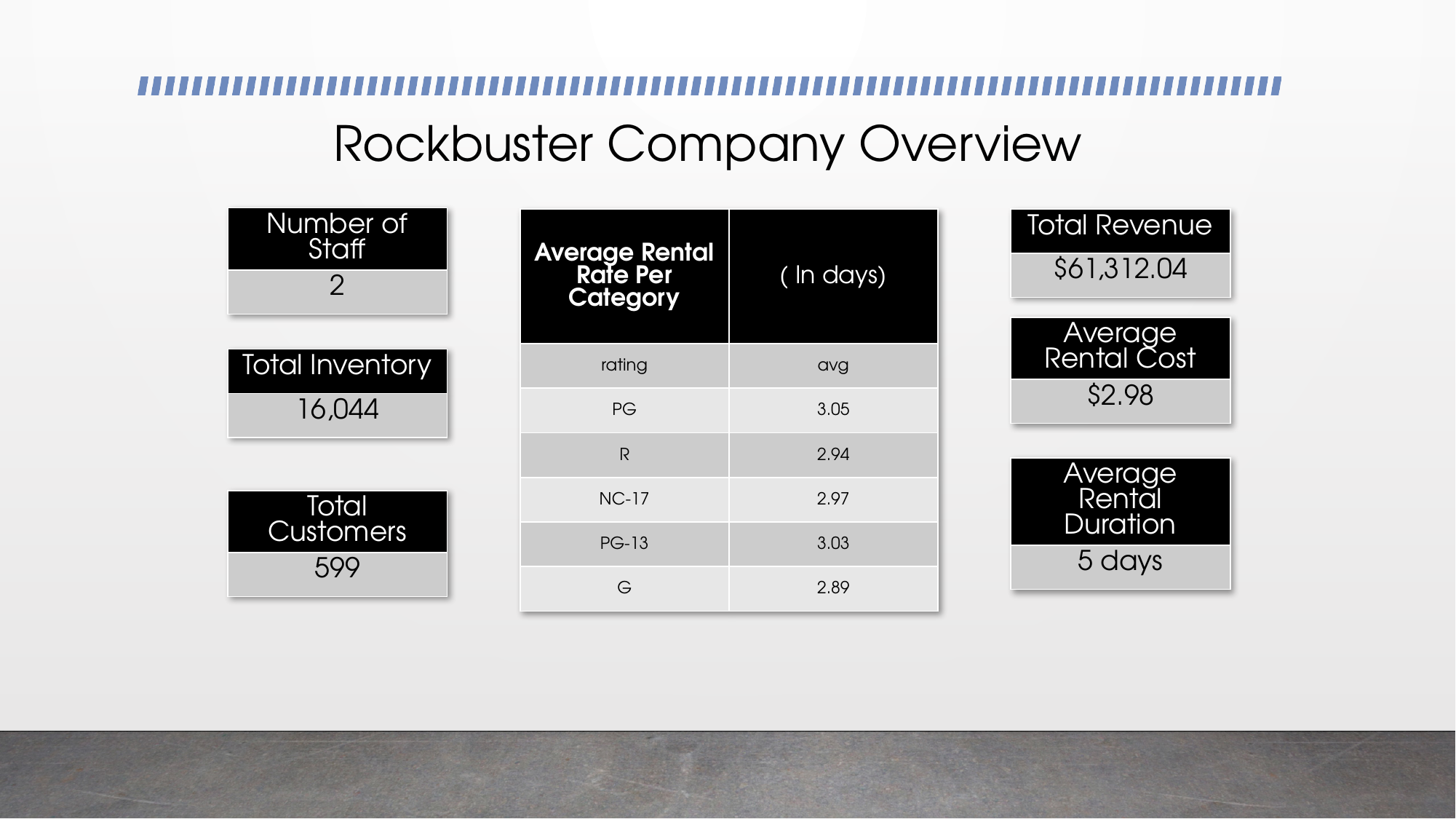

# Rockbuster Company Overview
| Number of Staff |
| --- |
| 2 |
| Total Revenue |
| --- |
| $61,312.04 |
| Average Rental Rate Per Category | ( In days) |
| --- | --- |
| rating | avg |
| PG | 3.05 |
| R | 2.94 |
| NC-17 | 2.97 |
| PG-13 | 3.03 |
| G | 2.89 |
| Average Rental Cost |
| --- |
| $2.98 |
| Total Inventory |
| --- |
| 16,044 |
| Average Rental Duration |
| --- |
| 5 days |
| Total Customers |
| --- |
| 599 |